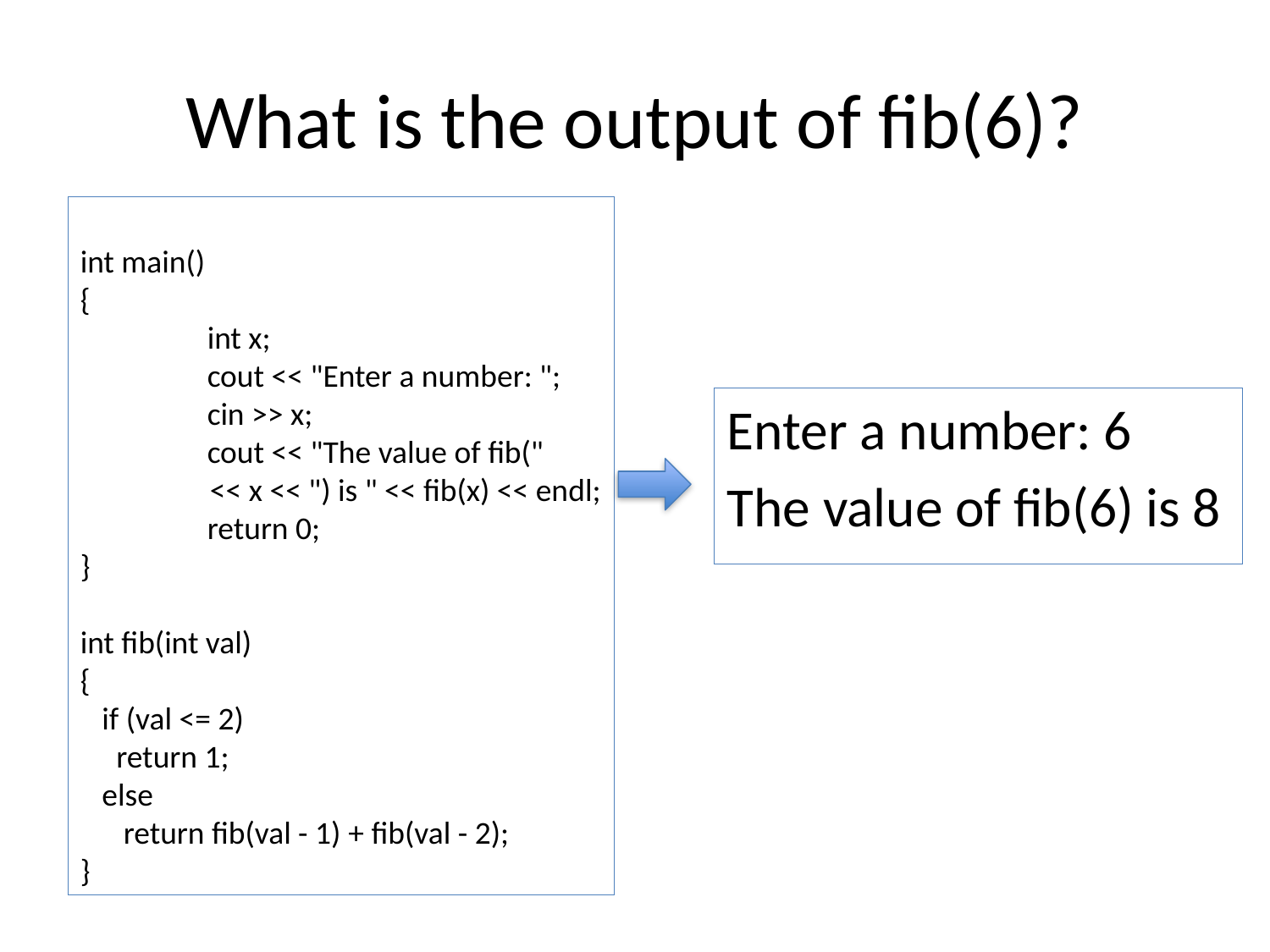

# What is the output of fib(6)?

int main()
{
	int x;
	cout << "Enter a number: ";
	cin >> x;
	cout << "The value of fib("
                  << x << ") is " << fib(x) << endl;
	return 0;
}

int fib(int val)
{
   if (val <= 2)
     return 1;
   else
      return fib(val - 1) + fib(val - 2);
}
Enter a number: 6
The value of fib(6) is 8